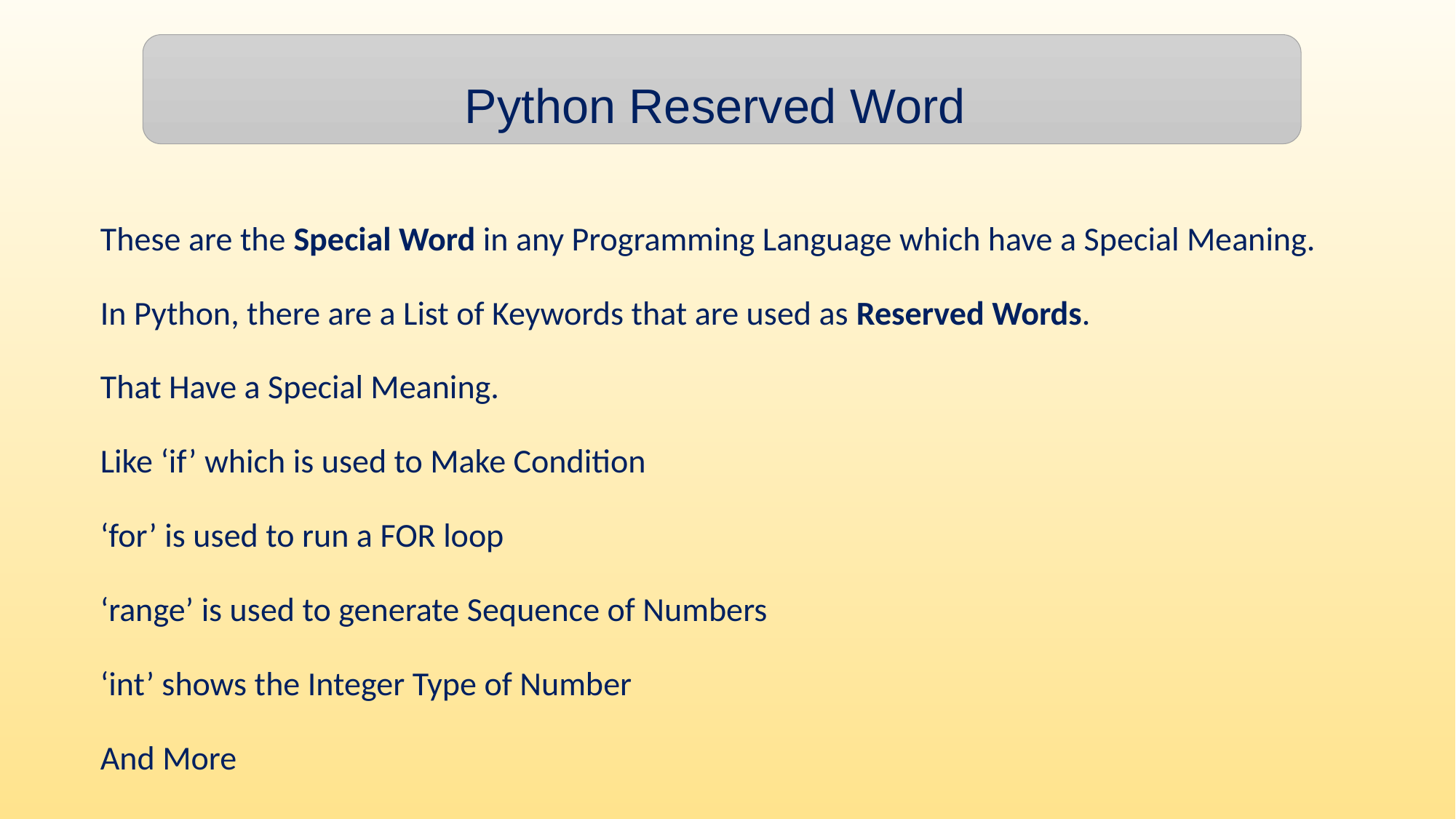

Python Reserved Word
These are the Special Word in any Programming Language which have a Special Meaning.
In Python, there are a List of Keywords that are used as Reserved Words.
That Have a Special Meaning.
Like ‘if’ which is used to Make Condition
‘for’ is used to run a FOR loop
‘range’ is used to generate Sequence of Numbers
‘int’ shows the Integer Type of Number
And More